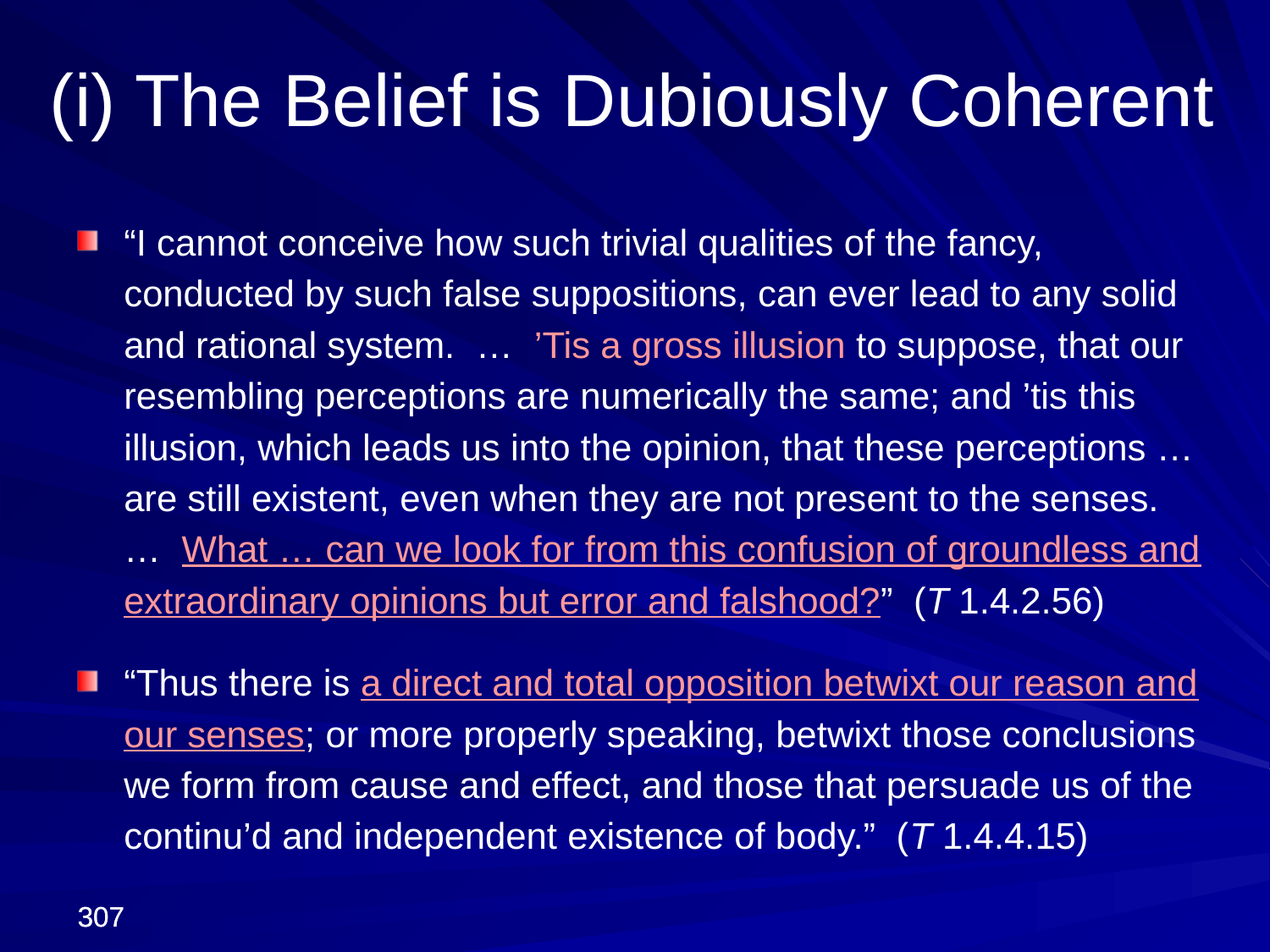

(i) The Belief is Dubiously Coherent
“I cannot conceive how such trivial qualities of the fancy, conducted by such false suppositions, can ever lead to any solid and rational system.  …  ’Tis a gross illusion to suppose, that our resembling perceptions are numerically the same; and ’tis this illusion, which leads us into the opinion, that these perceptions … are still existent, even when they are not present to the senses.  …  What … can we look for from this confusion of groundless and extraordinary opinions but error and falshood?”  (T 1.4.2.56)
“Thus there is a direct and total opposition betwixt our reason and our senses; or more properly speaking, betwixt those conclusions we form from cause and effect, and those that persuade us of the continu’d and independent existence of body.”  (T 1.4.4.15)
307
307